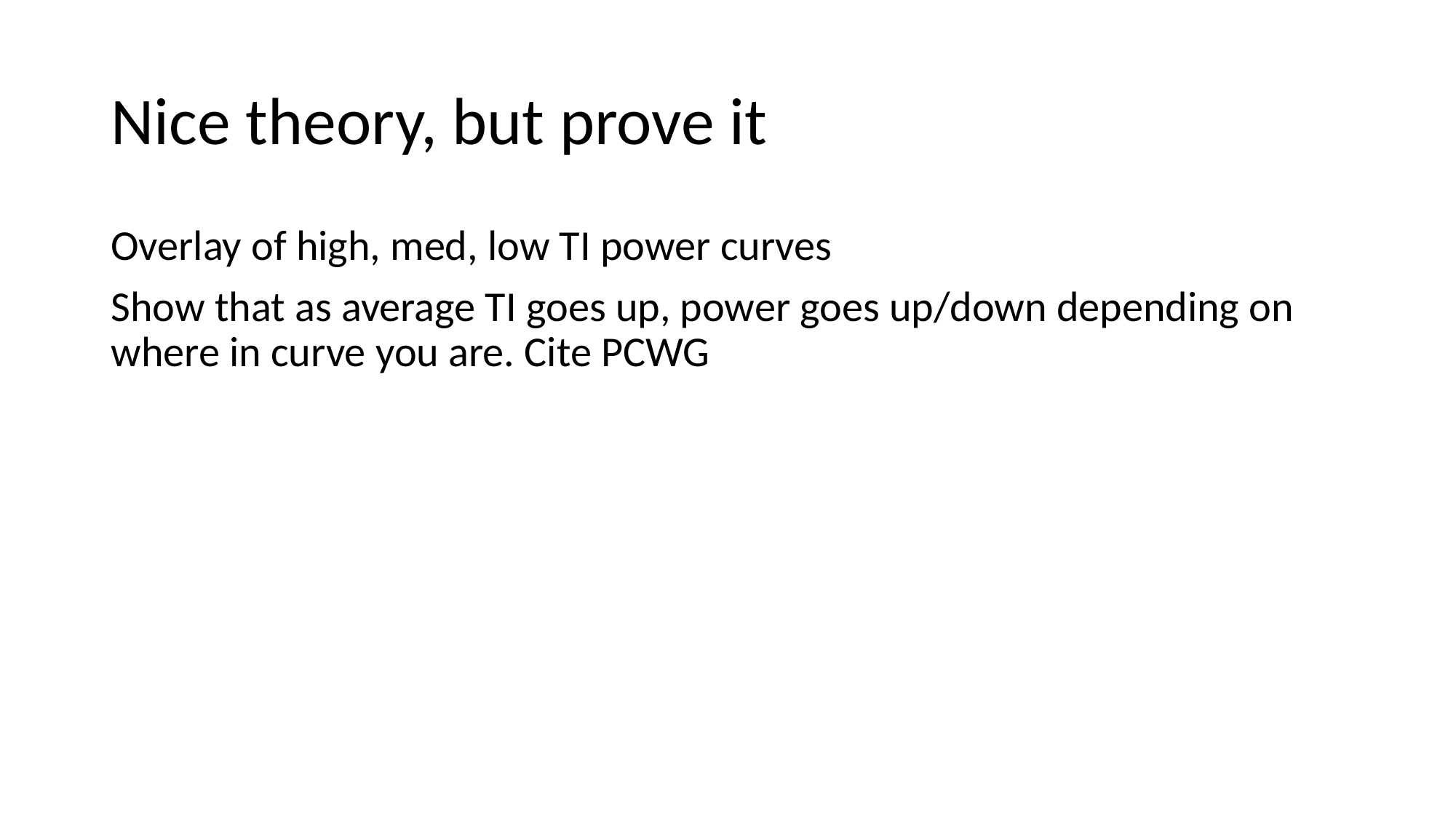

# Nice theory, but prove it
Overlay of high, med, low TI power curves
Show that as average TI goes up, power goes up/down depending on where in curve you are. Cite PCWG